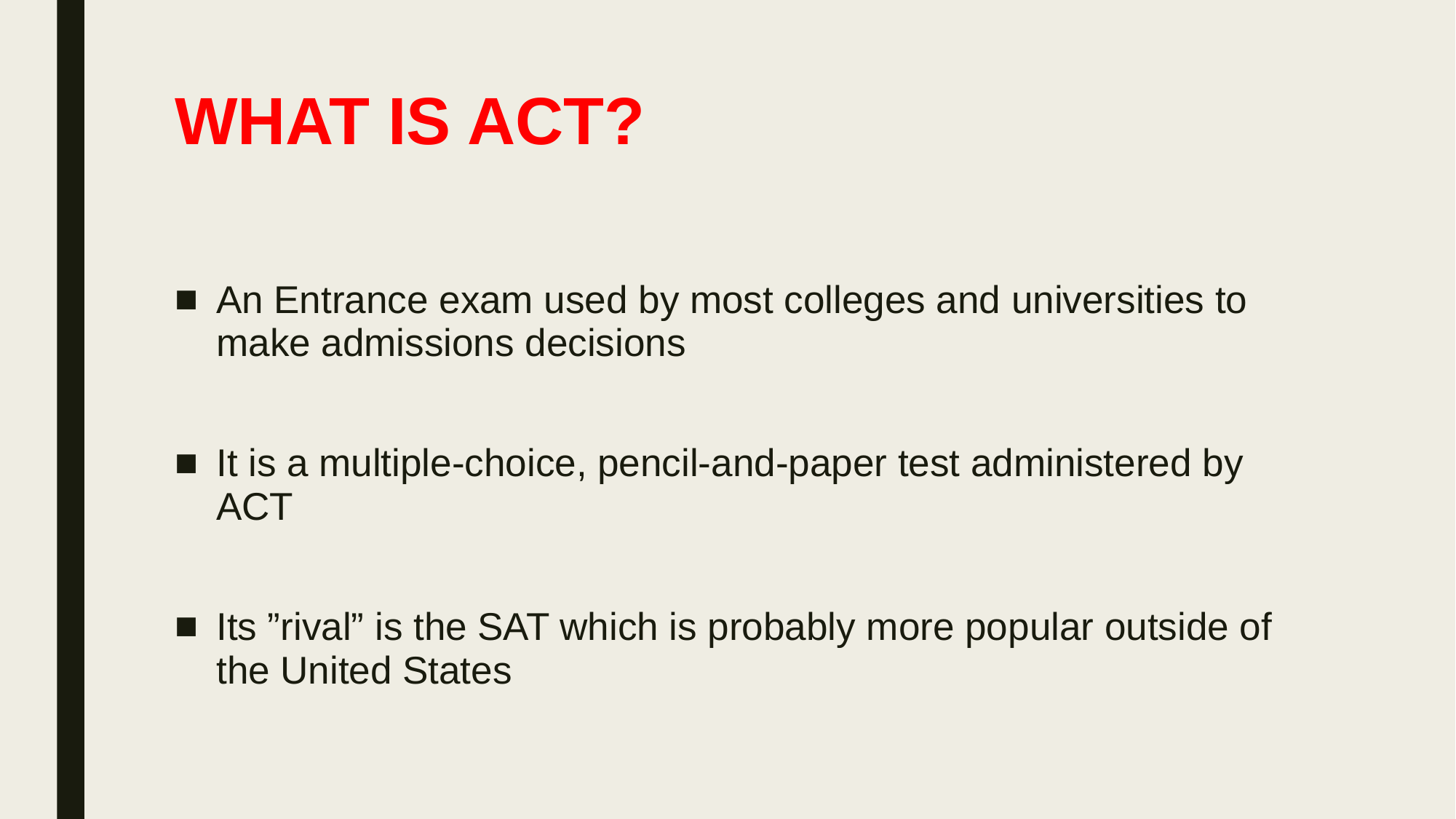

# WHAT IS ACT?
An Entrance exam used by most colleges and universities to make admissions decisions

It is a multiple-choice, pencil-and-paper test administered by ACT

Its ”rival” is the SAT which is probably more popular outside of the United States